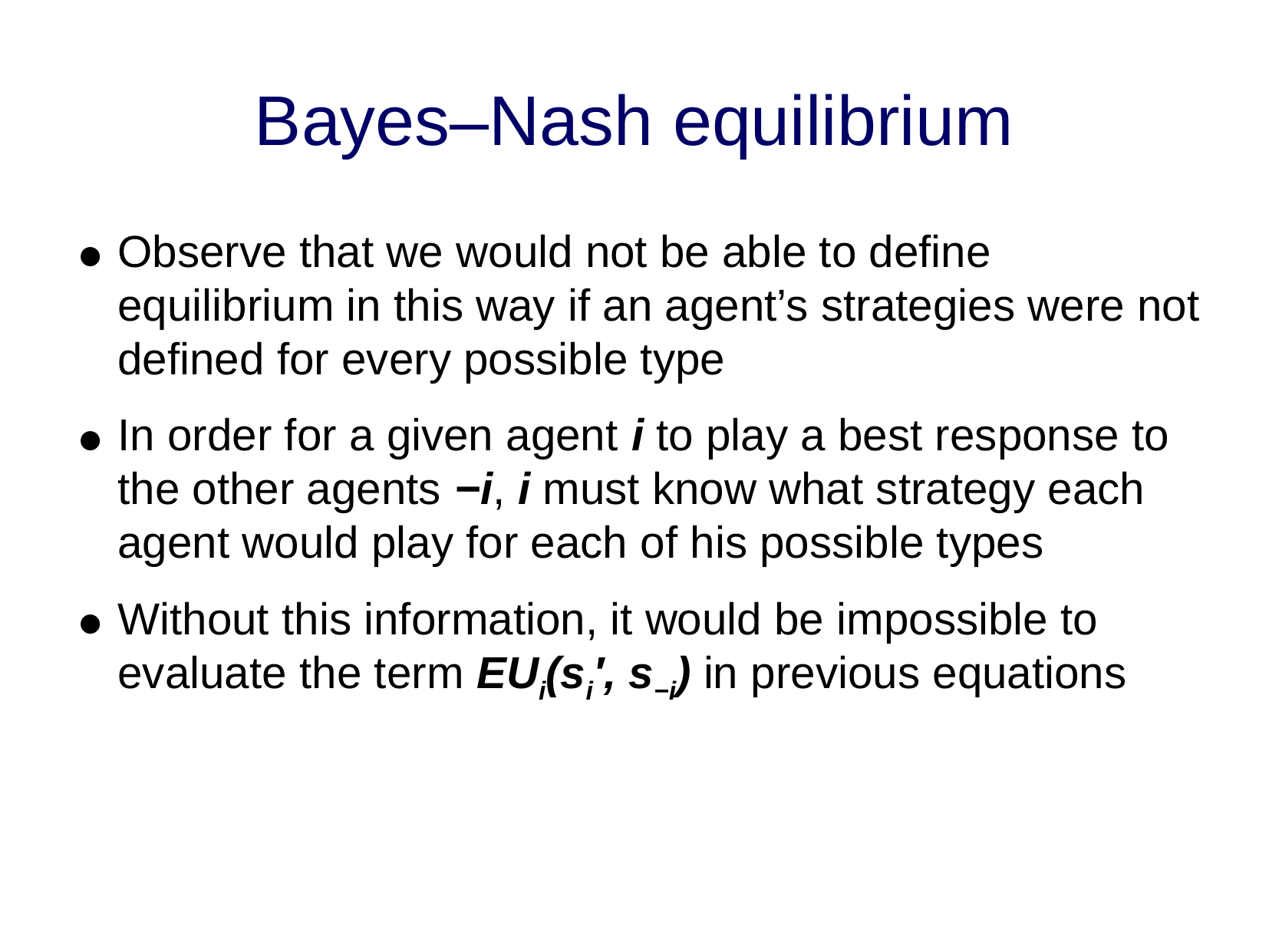

Bayes–Nash equilibrium
Observe that we would not be able to define equilibrium in this way if an agent’s strategies were not defined for every possible type
In order for a given agent i to play a best response to the other agents −i, i must know what strategy each agent would play for each of his possible types
Without this information, it would be impossible to evaluate the term EUi(si′, s−i) in previous equations